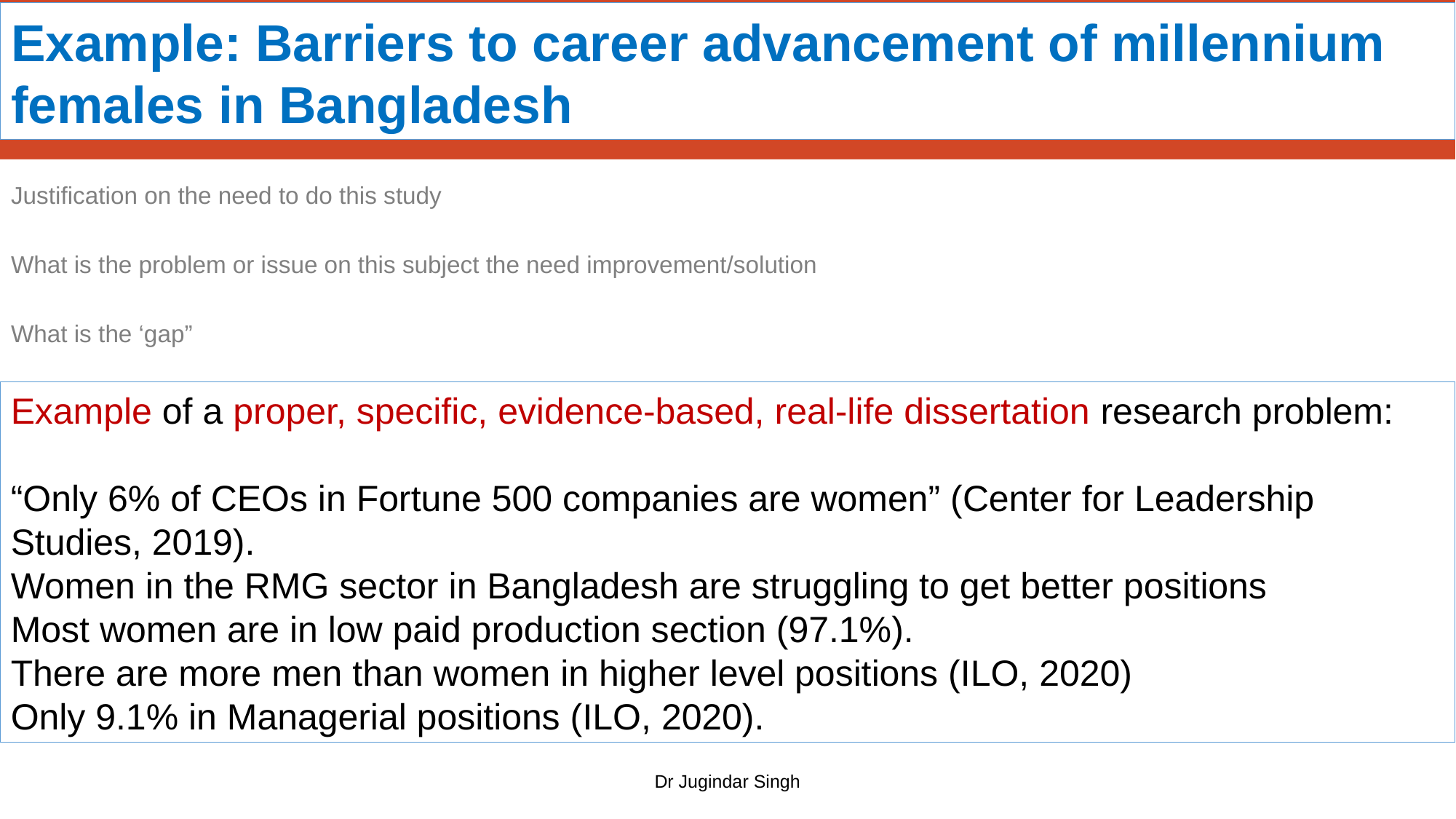

# Example: Barriers to career advancement of millennium females in Bangladesh
Justification on the need to do this study
What is the problem or issue on this subject the need improvement/solution
What is the ‘gap”

Example of a proper, specific, evidence-based, real-life dissertation research problem:

“Only 6% of CEOs in Fortune 500 companies are women” (Center for Leadership Studies, 2019).
Women in the RMG sector in Bangladesh are struggling to get better positions
Most women are in low paid production section (97.1%).
There are more men than women in higher level positions (ILO, 2020)
Only 9.1% in Managerial positions (ILO, 2020).
Dr Jugindar Singh